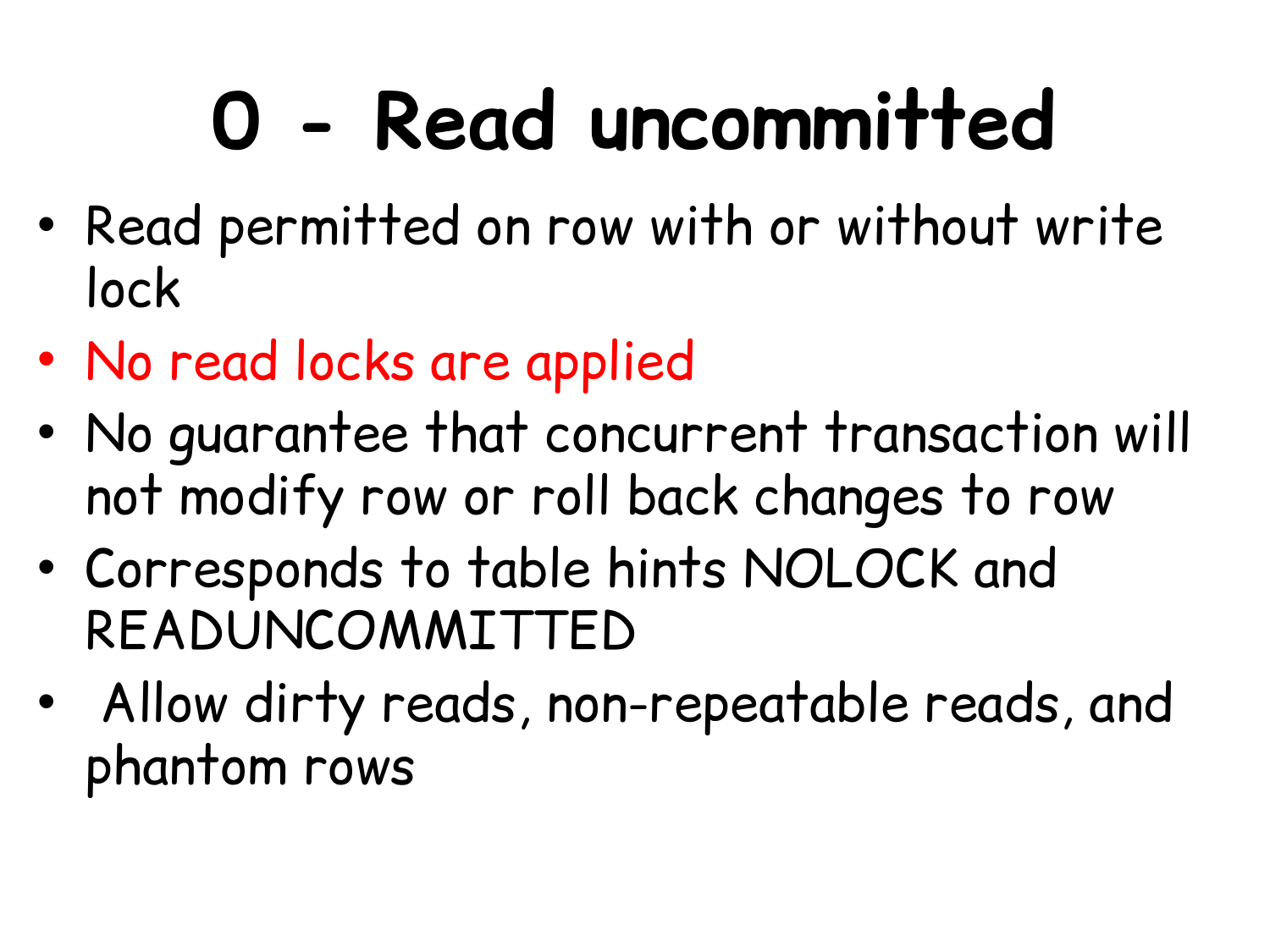

# 0 - Read uncommitted
Read permitted on row with or without write lock
No read locks are applied
No guarantee that concurrent transaction will not modify row or roll back changes to row
Corresponds to table hints NOLOCK and READUNCOMMITTED
 Allow dirty reads, non-repeatable reads, and phantom rows